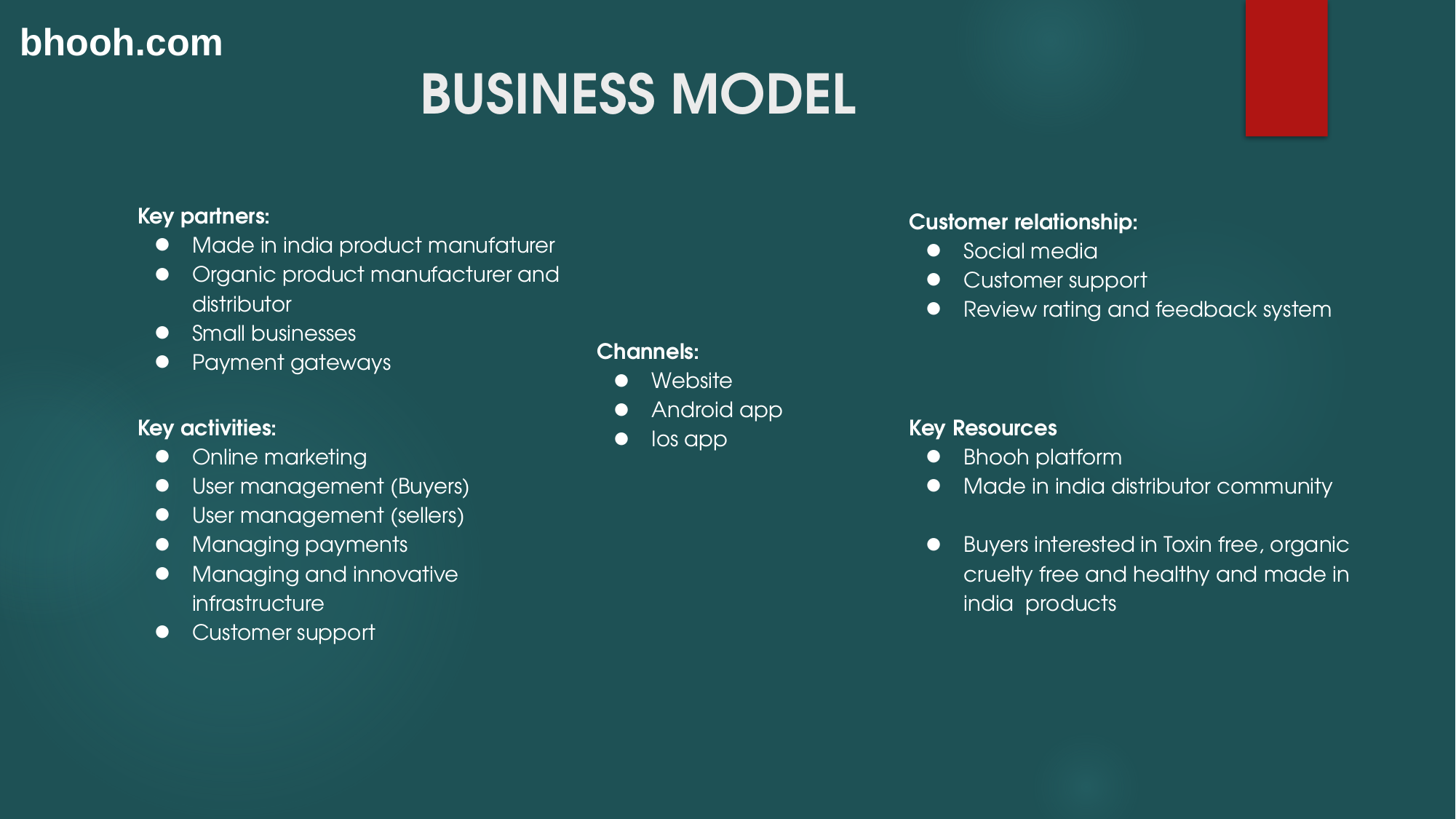

bhooh.com
# BUSINESS MODEL
Key partners:
Made in india product manufaturer
Organic product manufacturer and distributor
Small businesses
Payment gateways

Customer relationship:
Social media
Customer support
Review rating and feedback system

Channels:
Website
Android app
Ios app

Key activities:
Online marketing
User management (Buyers)
User management (sellers)
Managing payments
Managing and innovative infrastructure
Customer support
Key Resources
Bhooh platform
Made in india distributor community
Buyers interested in Toxin free, organic cruelty free and healthy and made in india  products